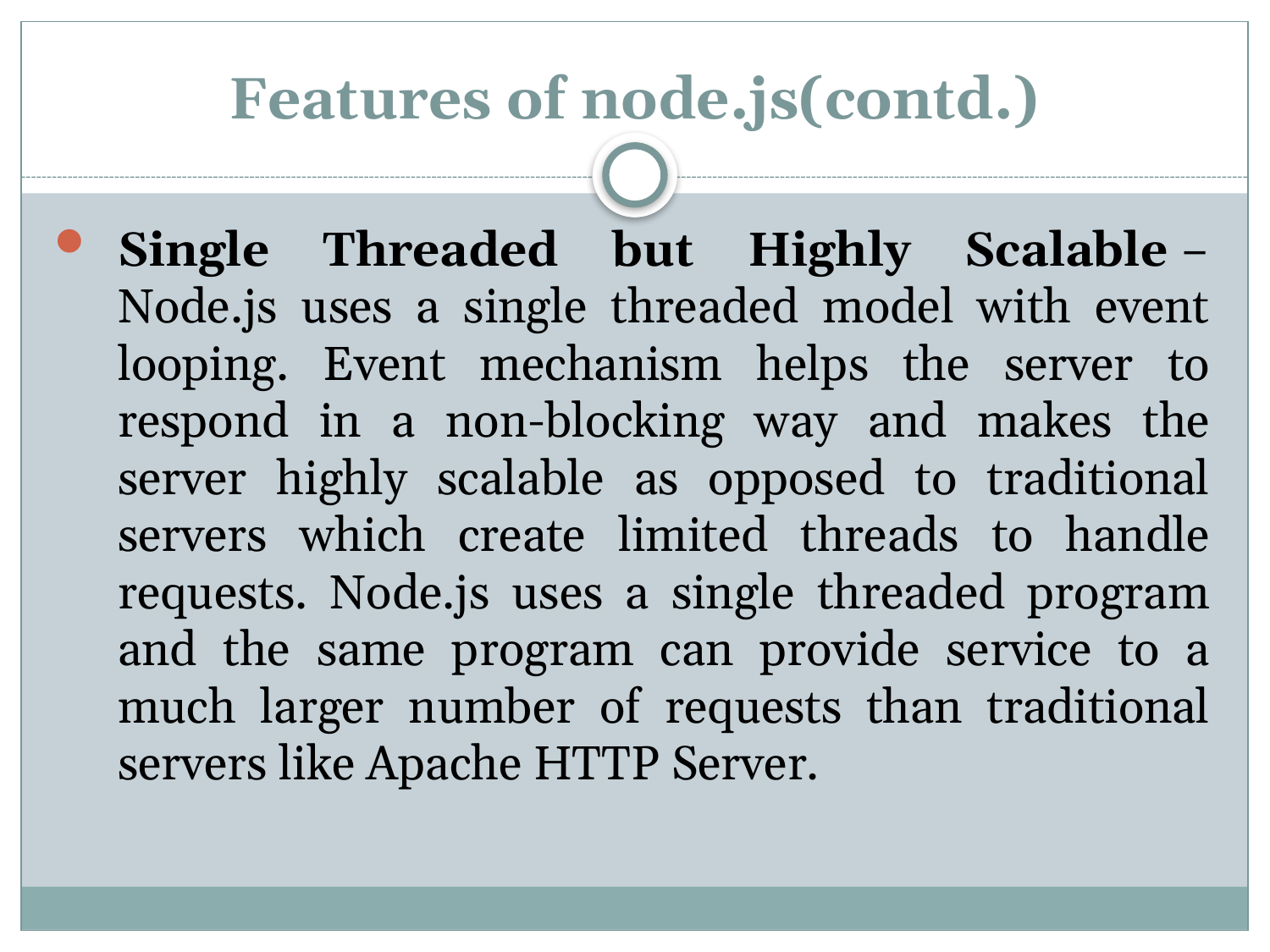

# Features of node.js(contd.)
Single Threaded but Highly Scalable − Node.js uses a single threaded model with event looping. Event mechanism helps the server to respond in a non-blocking way and makes the server highly scalable as opposed to traditional servers which create limited threads to handle requests. Node.js uses a single threaded program and the same program can provide service to a much larger number of requests than traditional servers like Apache HTTP Server.